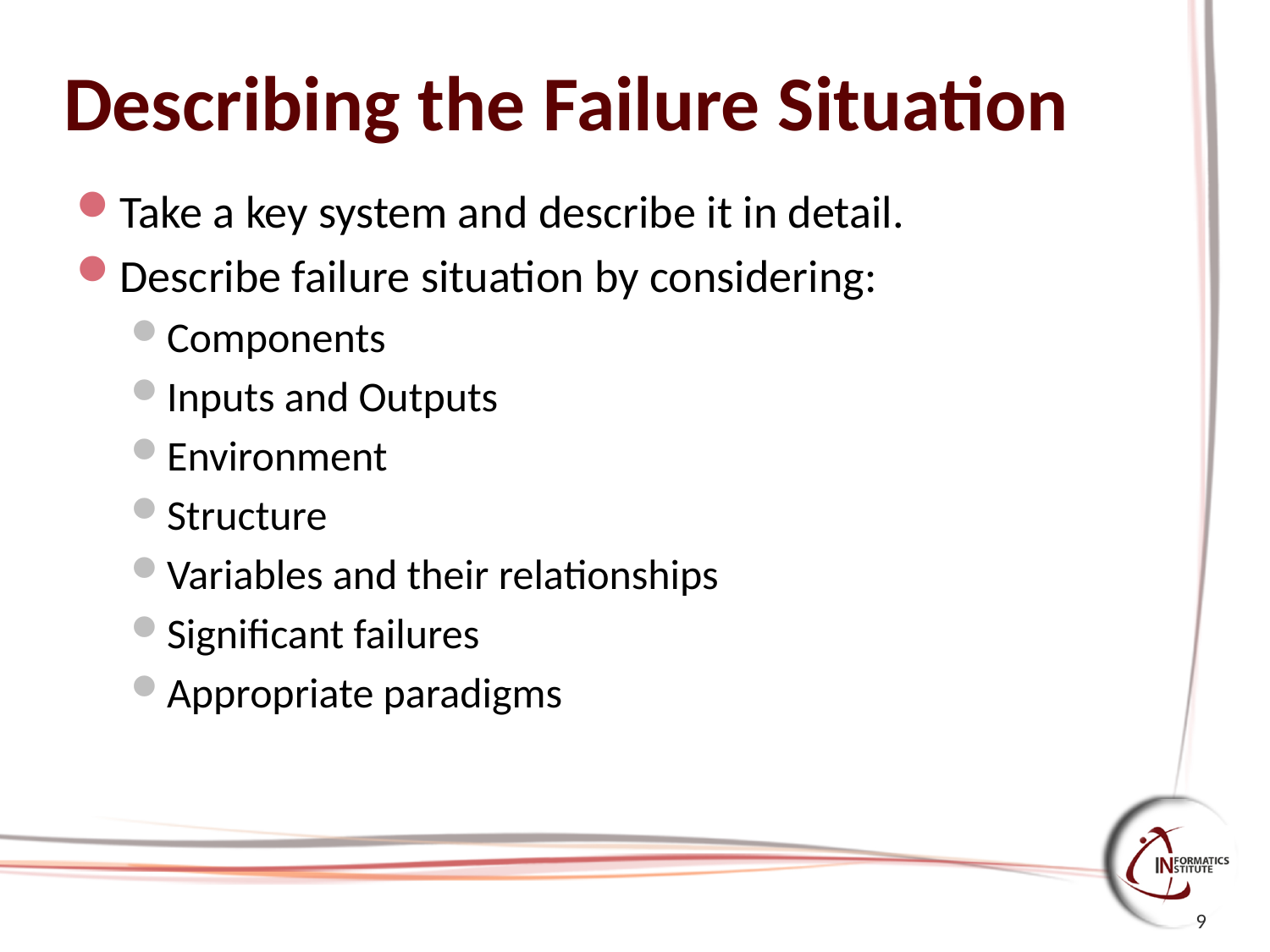

# Describing the Failure Situation
Take a key system and describe it in detail.
Describe failure situation by considering:
Components
Inputs and Outputs
Environment
Structure
Variables and their relationships
Significant failures
Appropriate paradigms

9